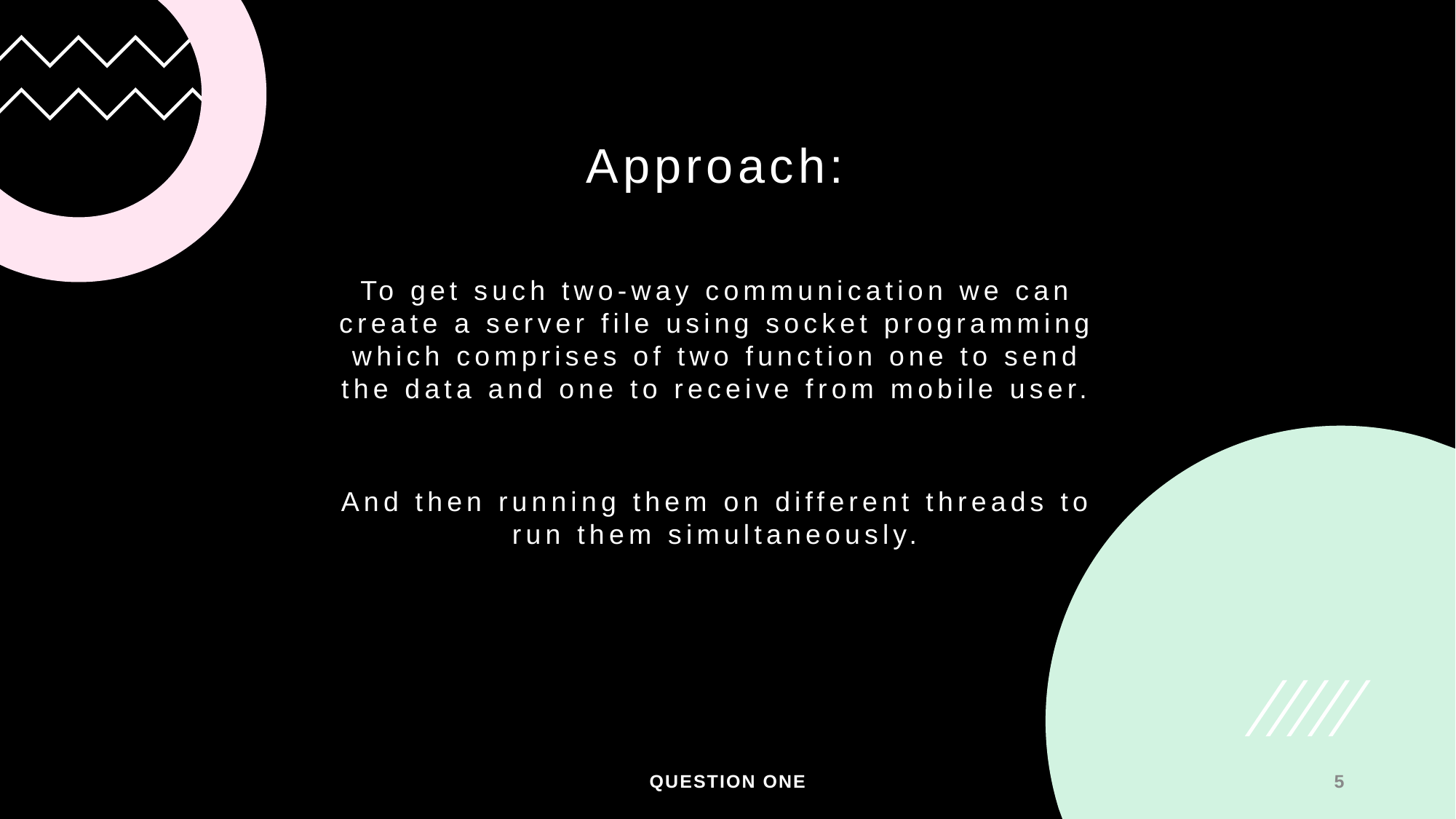

# Approach: To get such two-way communication we can create a server file using socket programming which comprises of two function one to send the data and one to receive from mobile user. And then running them on different threads to run them simultaneously.
Question one
5